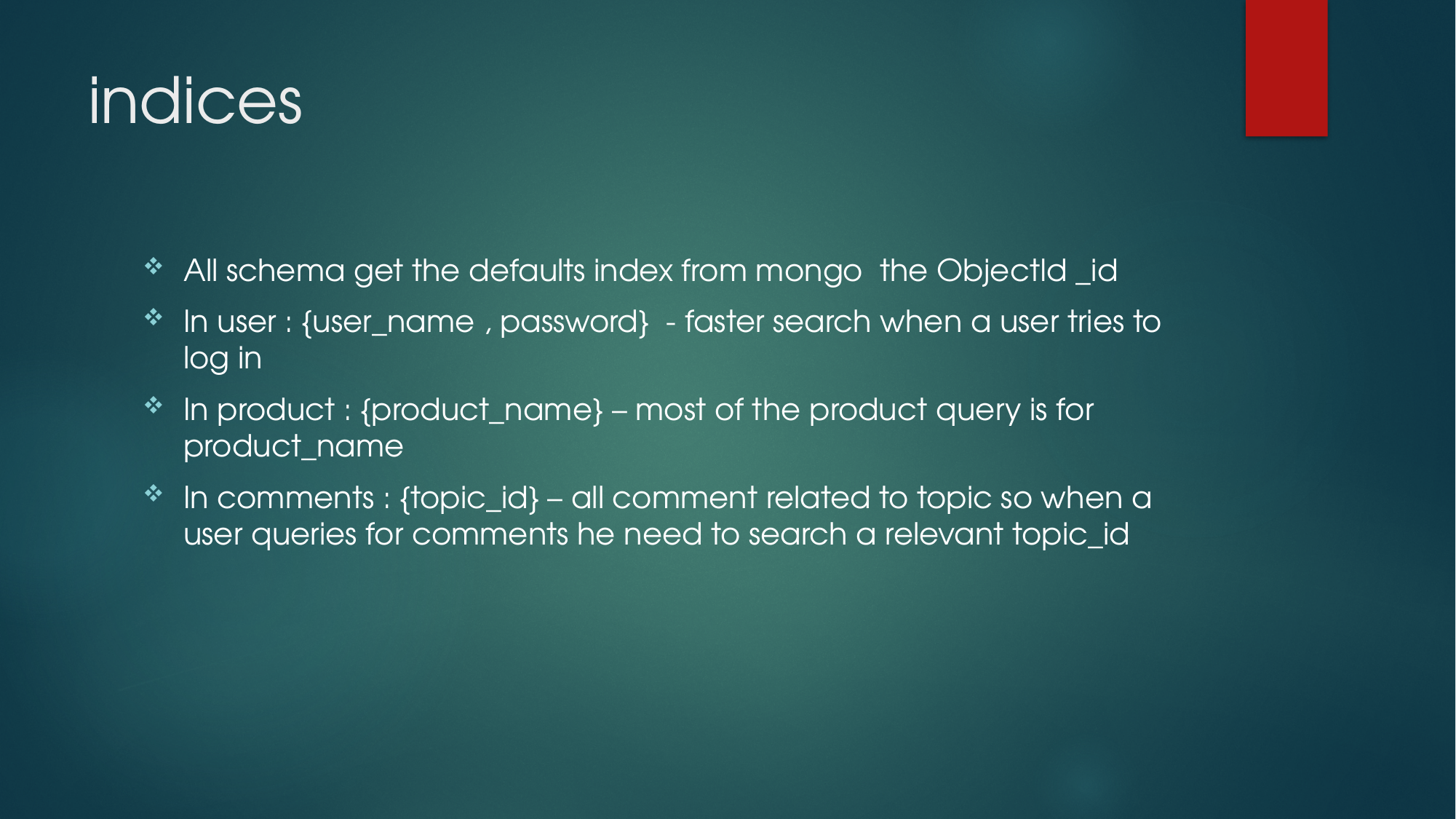

# indices
All schema get the defaults index from mongo  the ObjectId _id
In user : {user_name , password}  - faster search when a user tries to log in
In product : {product_name} – most of the product query is for product_name
In comments : {topic_id} – all comment related to topic so when a user queries for comments he need to search a relevant topic_id